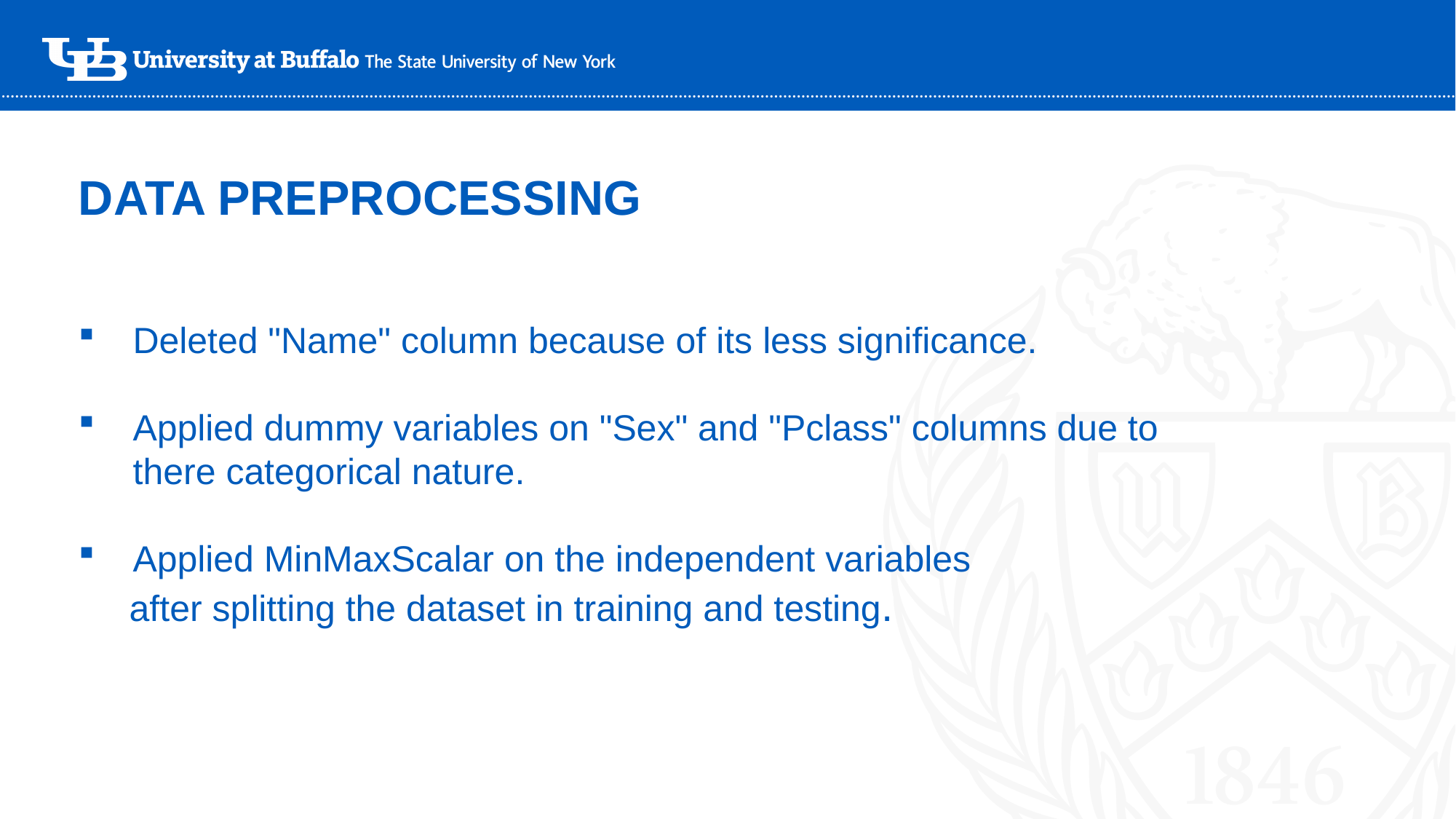

# DATA PREPROCESSING
Deleted "Name" column because of its less significance.

Applied dummy variables on "Sex" and "Pclass" columns due to there categorical nature.

Applied MinMaxScalar on the independent variables
     after splitting the dataset in training and testing.